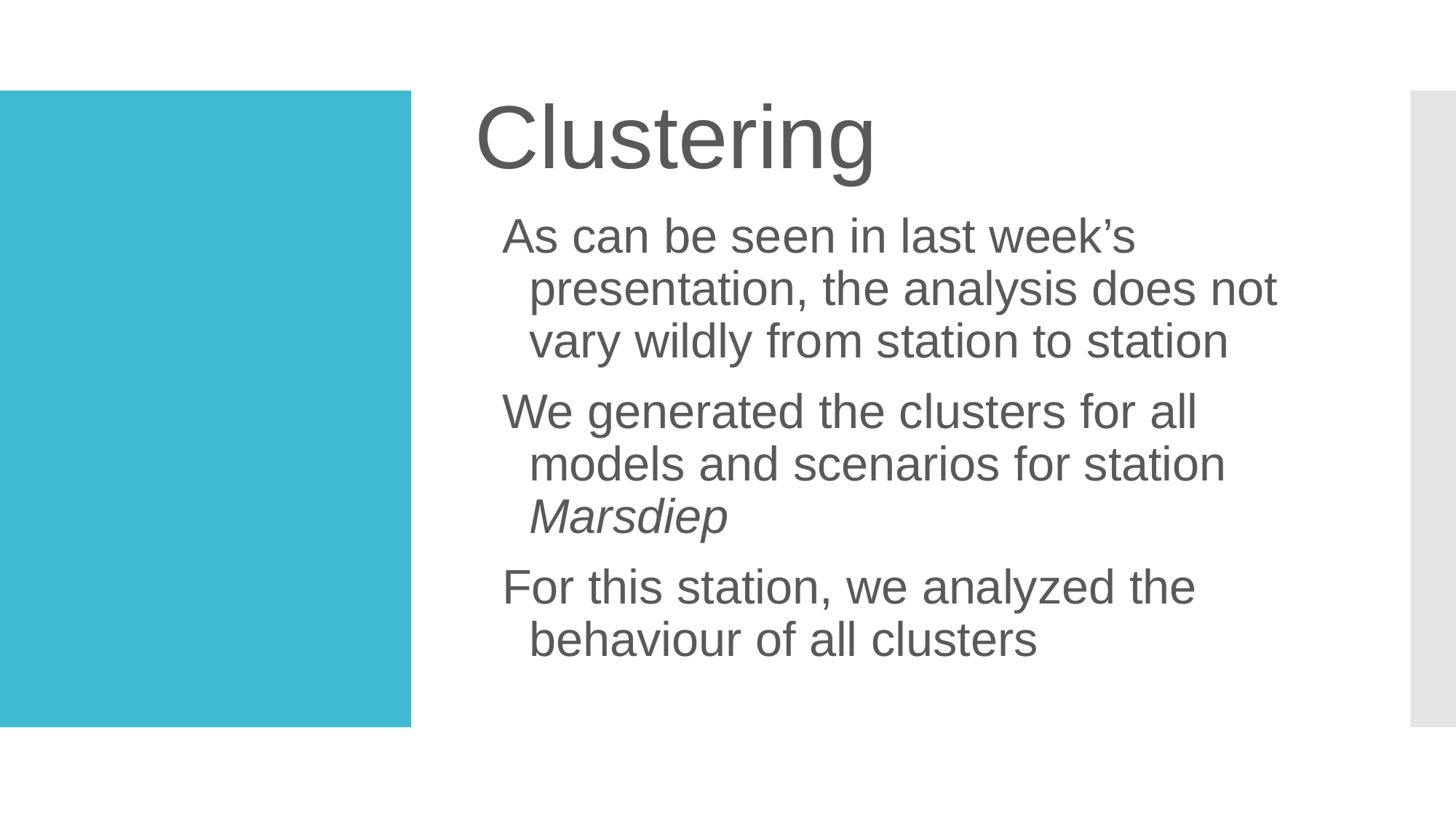

# Clustering
As can be seen in last week’s presentation, the analysis does not vary wildly from station to station
We generated the clusters for all models and scenarios for station Marsdiep
For this station, we analyzed the behaviour of all clusters